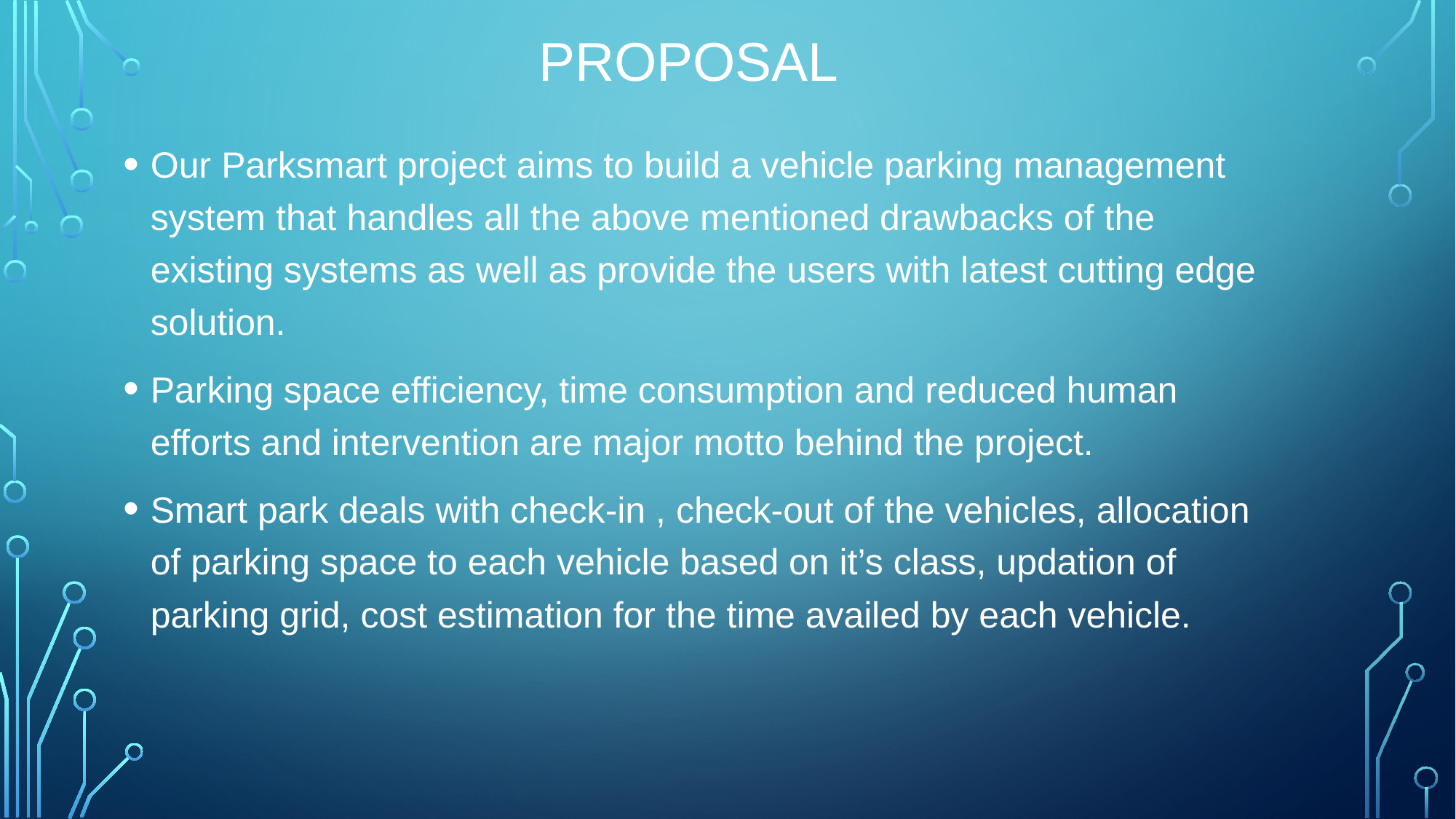

# Proposal
Our Parksmart project aims to build a vehicle parking management system that handles all the above mentioned drawbacks of the existing systems as well as provide the users with latest cutting edge solution.
Parking space efficiency, time consumption and reduced human efforts and intervention are major motto behind the project.
Smart park deals with check-in , check-out of the vehicles, allocation of parking space to each vehicle based on it’s class, updation of parking grid, cost estimation for the time availed by each vehicle.